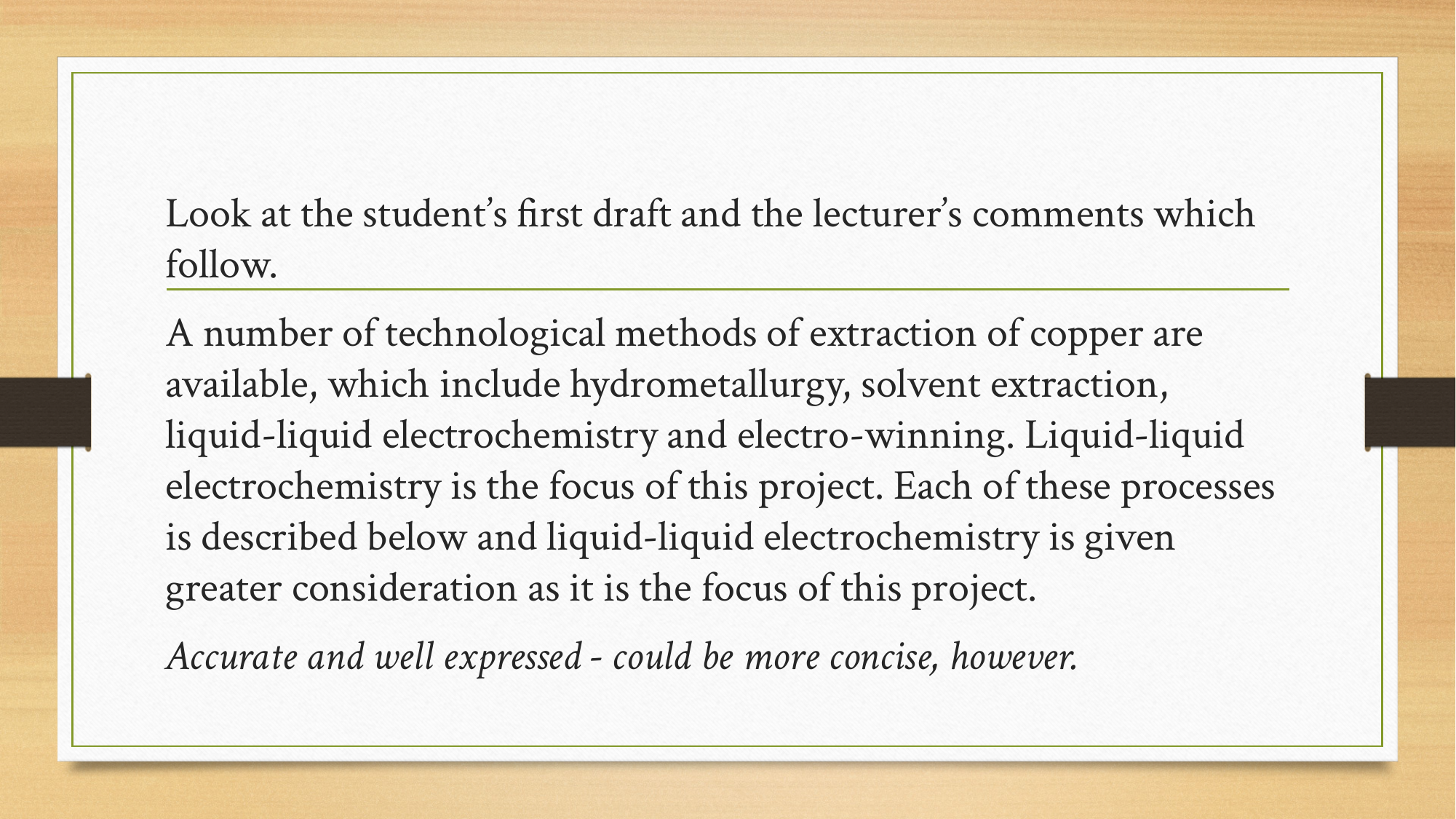

#
Look at the student’s first draft and the lecturer’s comments which follow.
A number of technological methods of extraction of copper are available, which include hydrometallurgy, solvent extraction, liquid-liquid electrochemistry and electro-winning. Liquid-liquid electrochemistry is the focus of this project. Each of these processes is described below and liquid-liquid electrochemistry is given greater consideration as it is the focus of this project.
Accurate and well expressed - could be more concise, however.